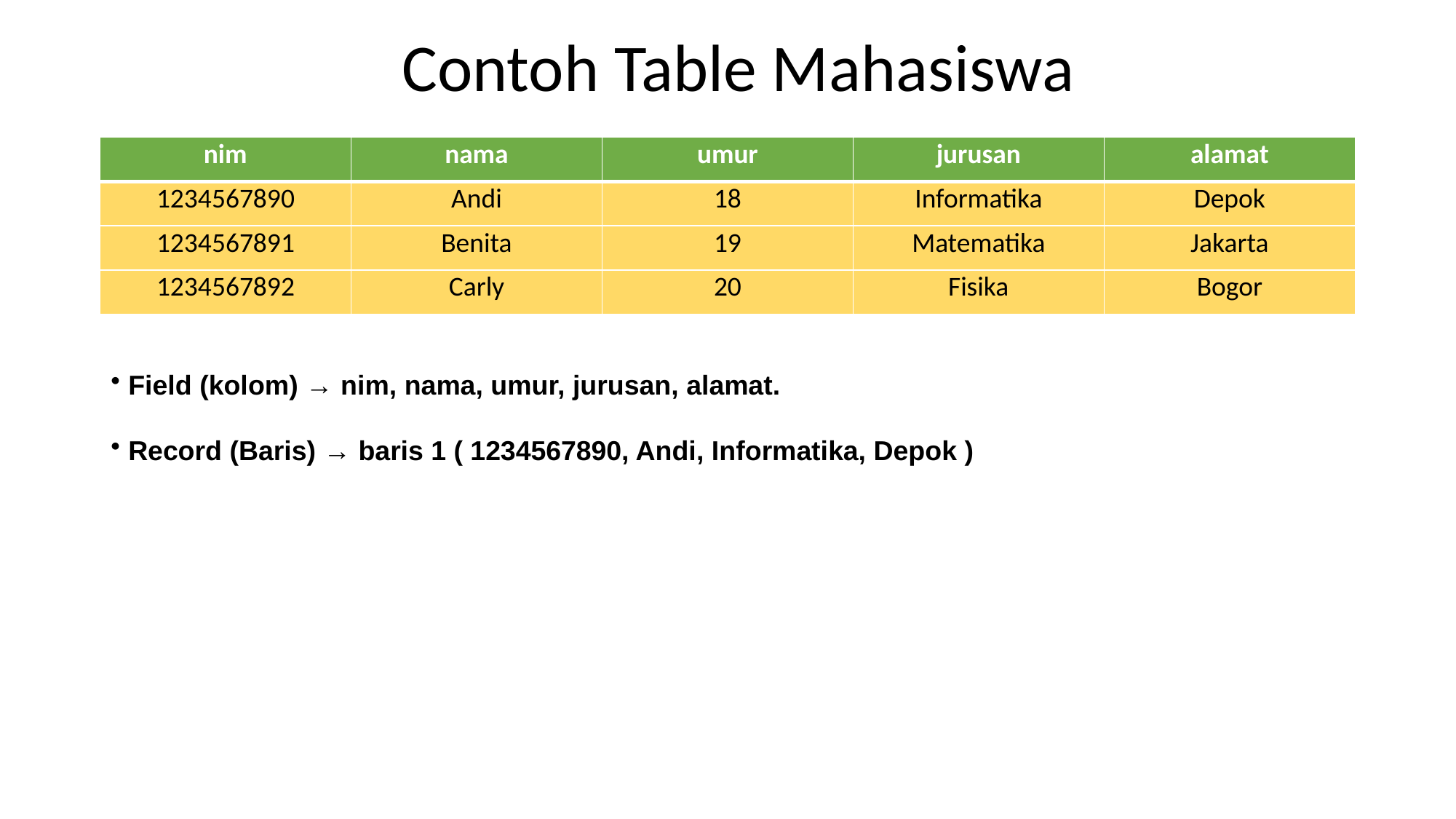

# Contoh Table Mahasiswa
| nim | nama | umur | jurusan | alamat |
| --- | --- | --- | --- | --- |
| 1234567890 | Andi | 18 | Informatika | Depok |
| 1234567891 | Benita | 19 | Matematika | Jakarta |
| 1234567892 | Carly | 20 | Fisika | Bogor |
 Field (kolom) → nim, nama, umur, jurusan, alamat.

 Record (Baris) → baris 1 ( 1234567890, Andi, Informatika, Depok )